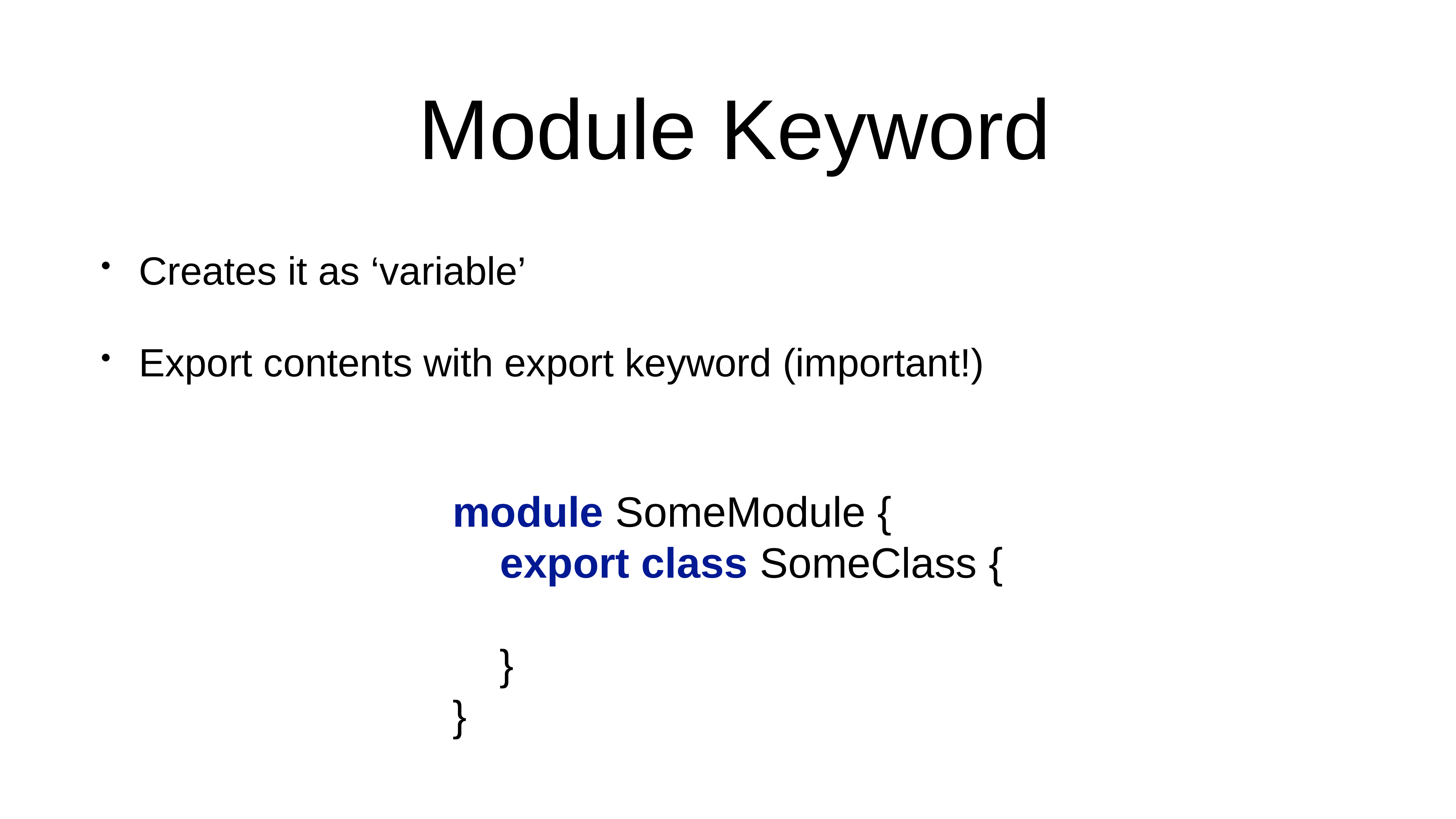

# Module Keyword
Creates it as ‘variable’
Export contents with export keyword (important!)
module SomeModule {
    export class SomeClass {
    }
}